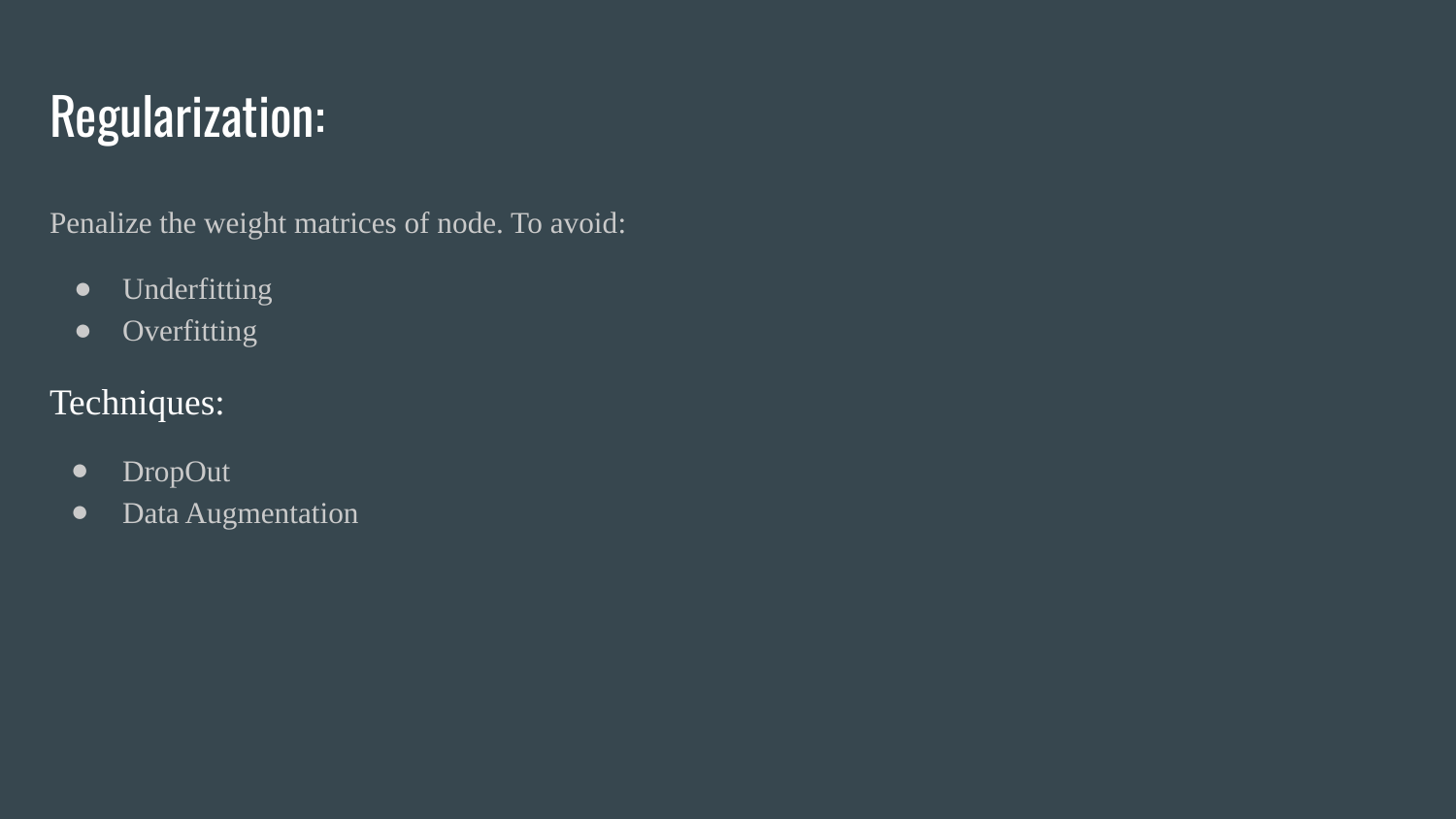

# Regularization:
Penalize the weight matrices of node. To avoid:
Underfitting
Overfitting
Techniques:
DropOut
Data Augmentation